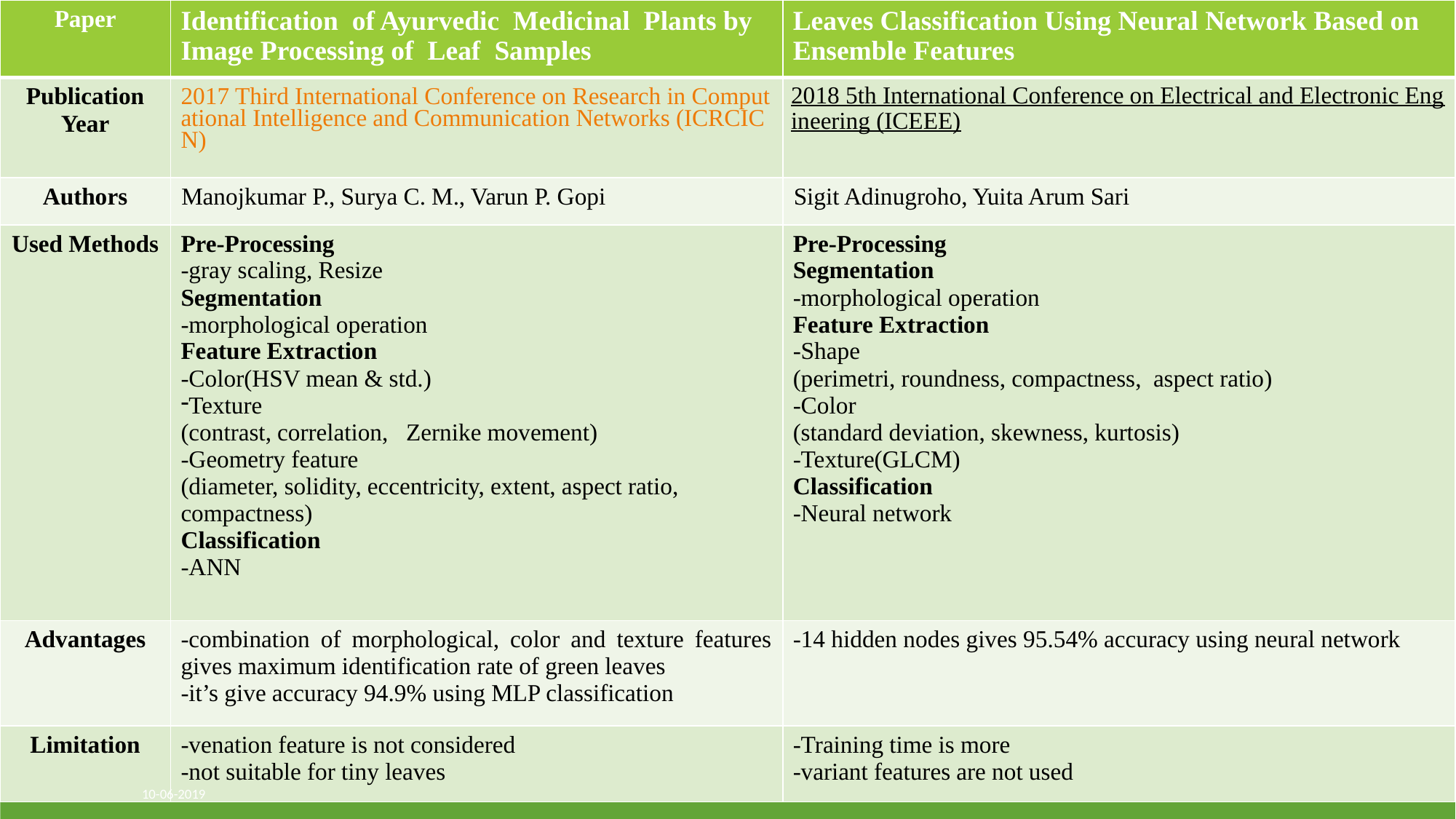

| Paper | Identification of Ayurvedic Medicinal Plants by Image Processing of Leaf Samples | Leaves Classification Using Neural Network Based on Ensemble Features |
| --- | --- | --- |
| Publication Year | 2017 Third International Conference on Research in Computational Intelligence and Communication Networks (ICRCICN) | 2018 5th International Conference on Electrical and Electronic Engineering (ICEEE) |
| Authors | Manojkumar P., Surya C. M., Varun P. Gopi | Sigit Adinugroho, Yuita Arum Sari |
| Used Methods | Pre-Processing -gray scaling, Resize Segmentation -morphological operation Feature Extraction -Color(HSV mean & std.) Texture (contrast, correlation, Zernike movement) -Geometry feature (diameter, solidity, eccentricity, extent, aspect ratio, compactness) Classification -ANN | Pre-Processing Segmentation -morphological operation Feature Extraction -Shape (perimetri, roundness, compactness, aspect ratio) -Color (standard deviation, skewness, kurtosis) -Texture(GLCM) Classification -Neural network |
| Advantages | -combination of morphological, color and texture features gives maximum identification rate of green leaves -it’s give accuracy 94.9% using MLP classification | -14 hidden nodes gives 95.54% accuracy using neural network |
| Limitation | -venation feature is not considered -not suitable for tiny leaves | -Training time is more -variant features are not used |
10-06-2019
DESIGNING OF LEAVES CLASSIFIER FOR AYURVEDIC PLANTS USING HYBRID FEATURE EXTRACTION
12